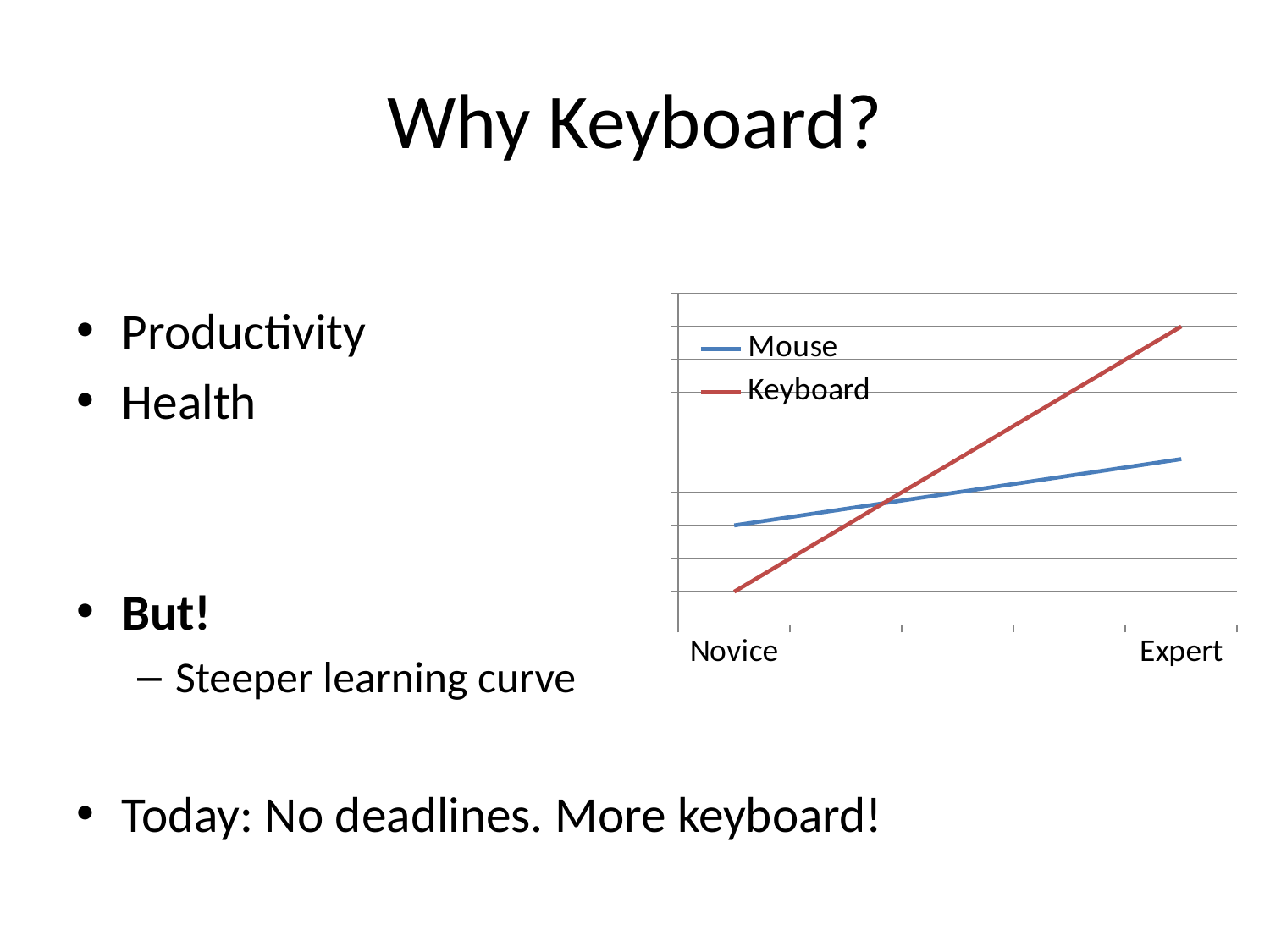

# Why Keyboard?

Productivity
Health

But!
Steeper learning curve

Today: No deadlines. More keyboard!

### Chart

| Category | Mouse | Keyboard |
|---|---|---|
| Novice | 3.0 | 1.0 |
|  | 3.5 | 3.0 |
|  | 4.0 | 5.0 |
|  | 4.5 | 7.0 |
| Expert | 5.0 | 9.0 |